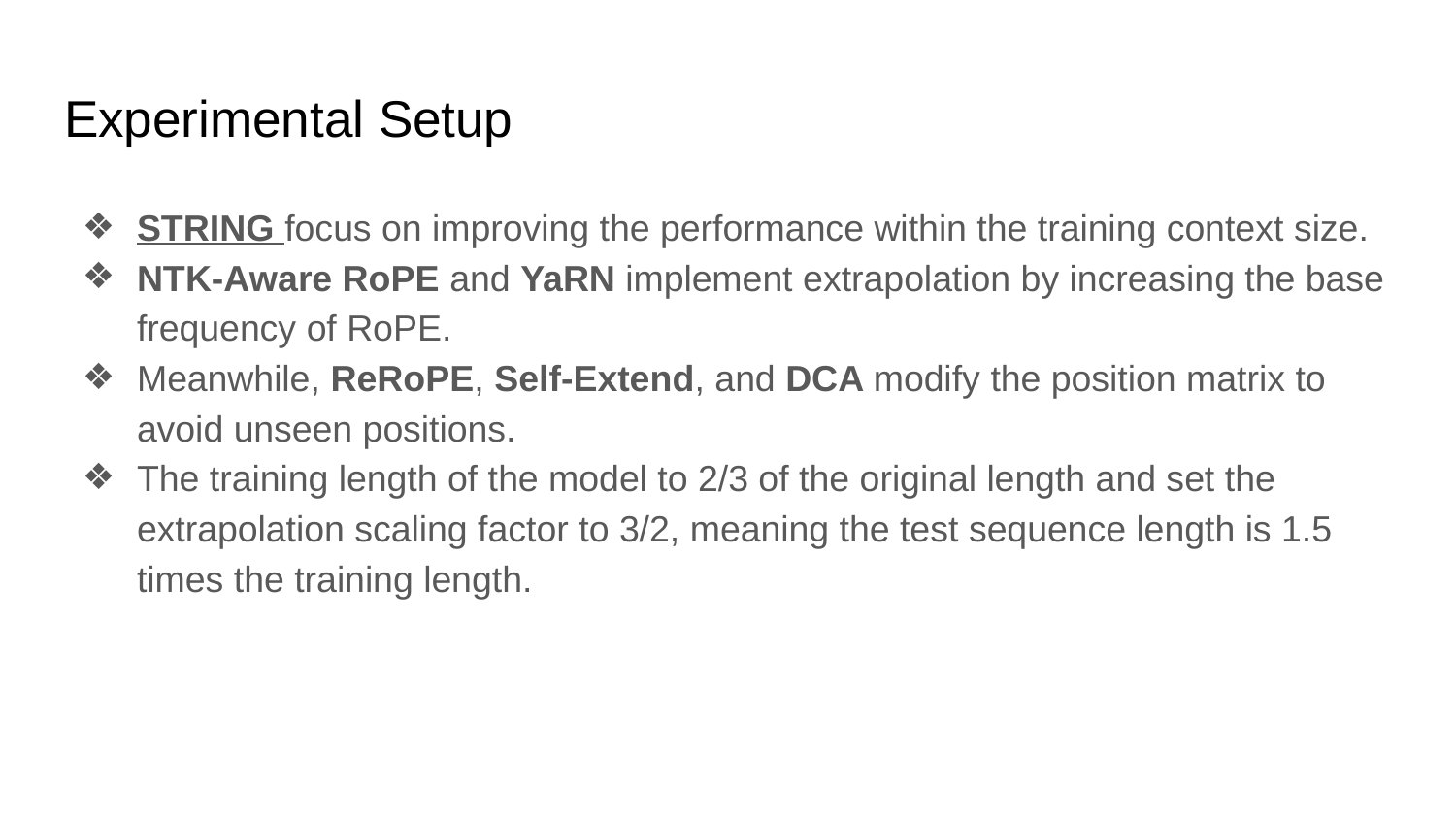

# Experimental Setup
STRING focus on improving the performance within the training context size.
NTK-Aware RoPE and YaRN implement extrapolation by increasing the base frequency of RoPE.
Meanwhile, ReRoPE, Self-Extend, and DCA modify the position matrix to avoid unseen positions.
The training length of the model to 2/3 of the original length and set the extrapolation scaling factor to 3/2, meaning the test sequence length is 1.5 times the training length.